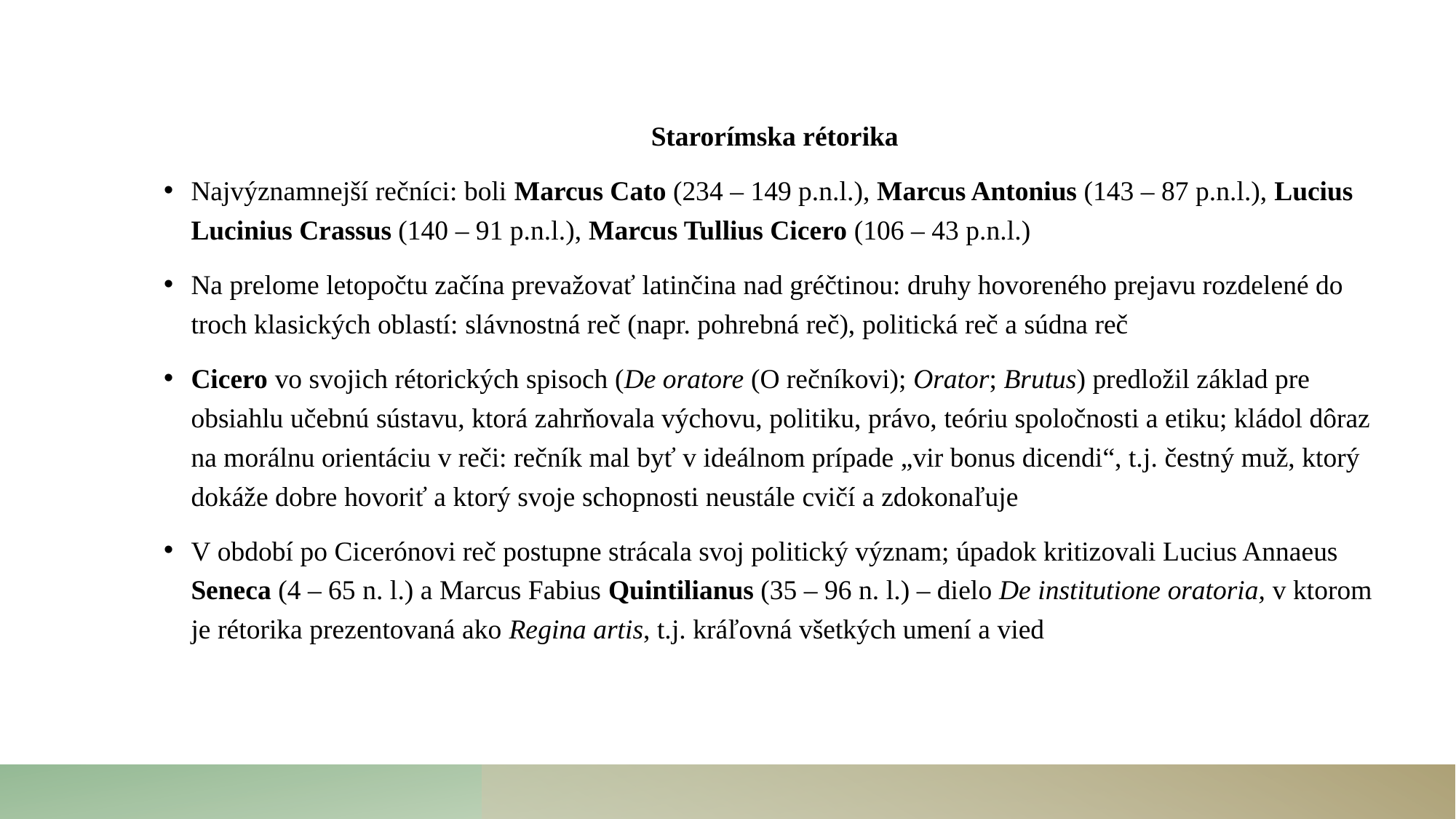

#
Starorímska rétorika
Najvýznamnejší rečníci: boli Marcus Cato (234 – 149 p.n.l.), Marcus Antonius (143 – 87 p.n.l.), Lucius Lucinius Crassus (140 – 91 p.n.l.), Marcus Tullius Cicero (106 – 43 p.n.l.)
Na prelome letopočtu začína prevažovať latinčina nad gréčtinou: druhy hovoreného prejavu rozdelené do troch klasických oblastí: slávnostná reč (napr. pohrebná reč), politická reč a súdna reč
Cicero vo svojich rétorických spisoch (De oratore (O rečníkovi); Orator; Brutus) predložil základ pre obsiahlu učebnú sústavu, ktorá zahrňovala výchovu, politiku, právo, teóriu spoločnosti a etiku; kládol dôraz na morálnu orientáciu v reči: rečník mal byť v ideálnom prípade „vir bonus dicendi“, t.j. čestný muž, ktorý dokáže dobre hovoriť a ktorý svoje schopnosti neustále cvičí a zdokonaľuje
V období po Cicerónovi reč postupne strácala svoj politický význam; úpadok kritizovali Lucius Annaeus Seneca (4 – 65 n. l.) a Marcus Fabius Quintilianus (35 – 96 n. l.) – dielo De institutione oratoria, v ktorom je rétorika prezentovaná ako Regina artis, t.j. kráľovná všetkých umení a vied